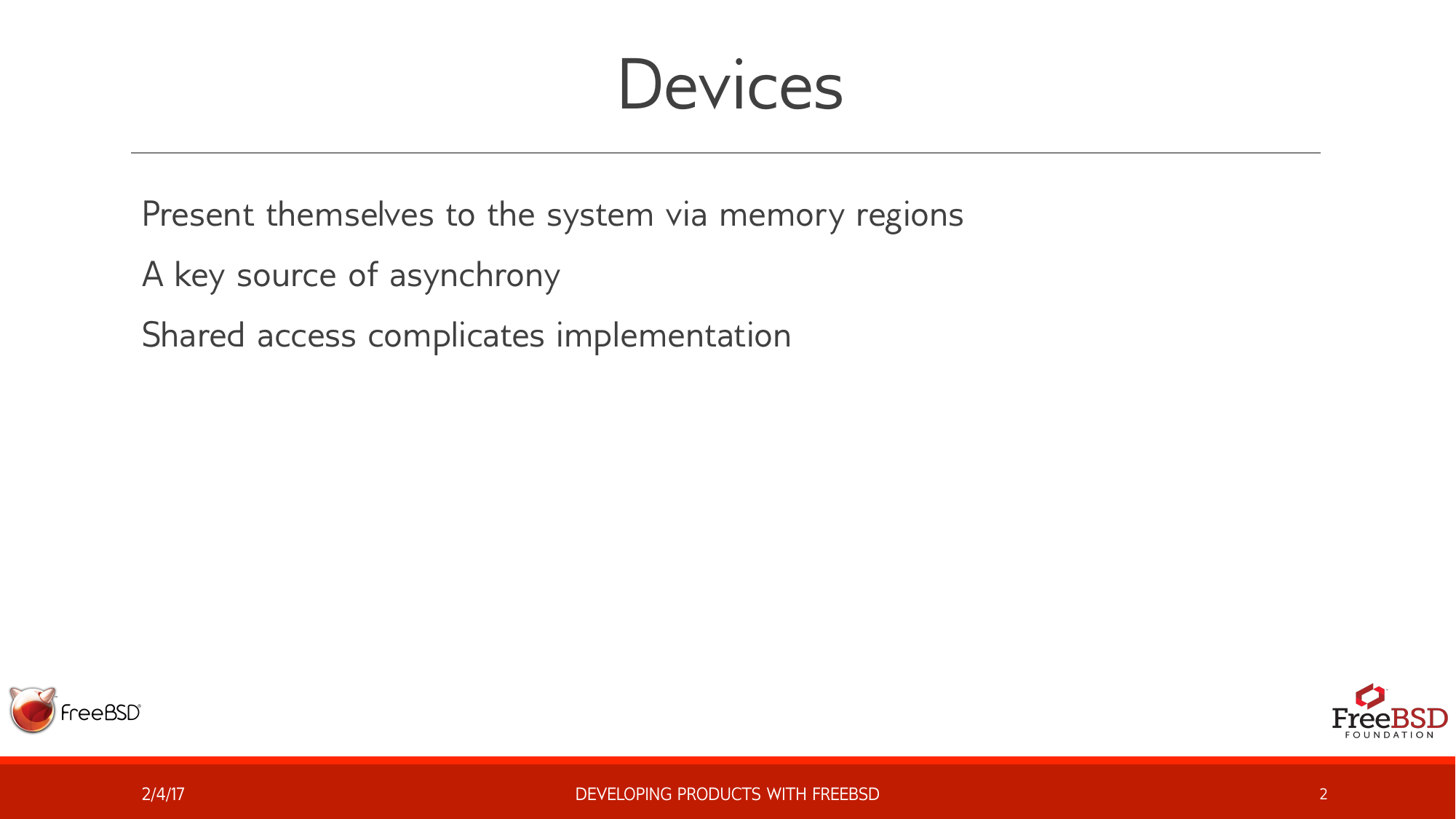

# Devices
Present themselves to the system via memory regions
A key source of asynchrony
Shared access complicates implementation

2/4/17
Developing Products with FreeBSD
2